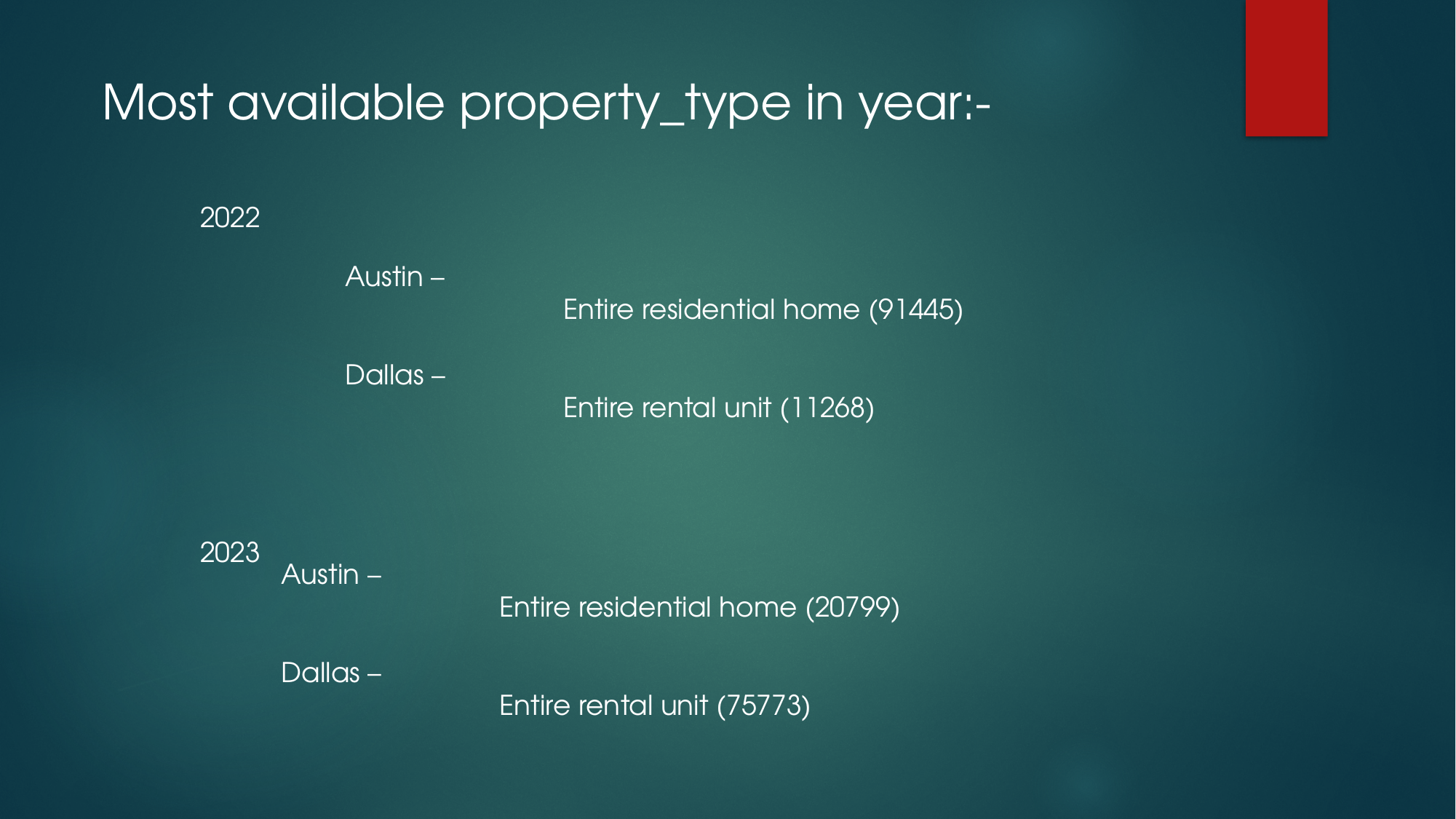

Most available property_type in year:-
2022
Austin –
		Entire residential home (91445)

Dallas –
		Entire rental unit (11268)

2023
Austin –
		Entire residential home (20799)

Dallas –
		Entire rental unit (75773)